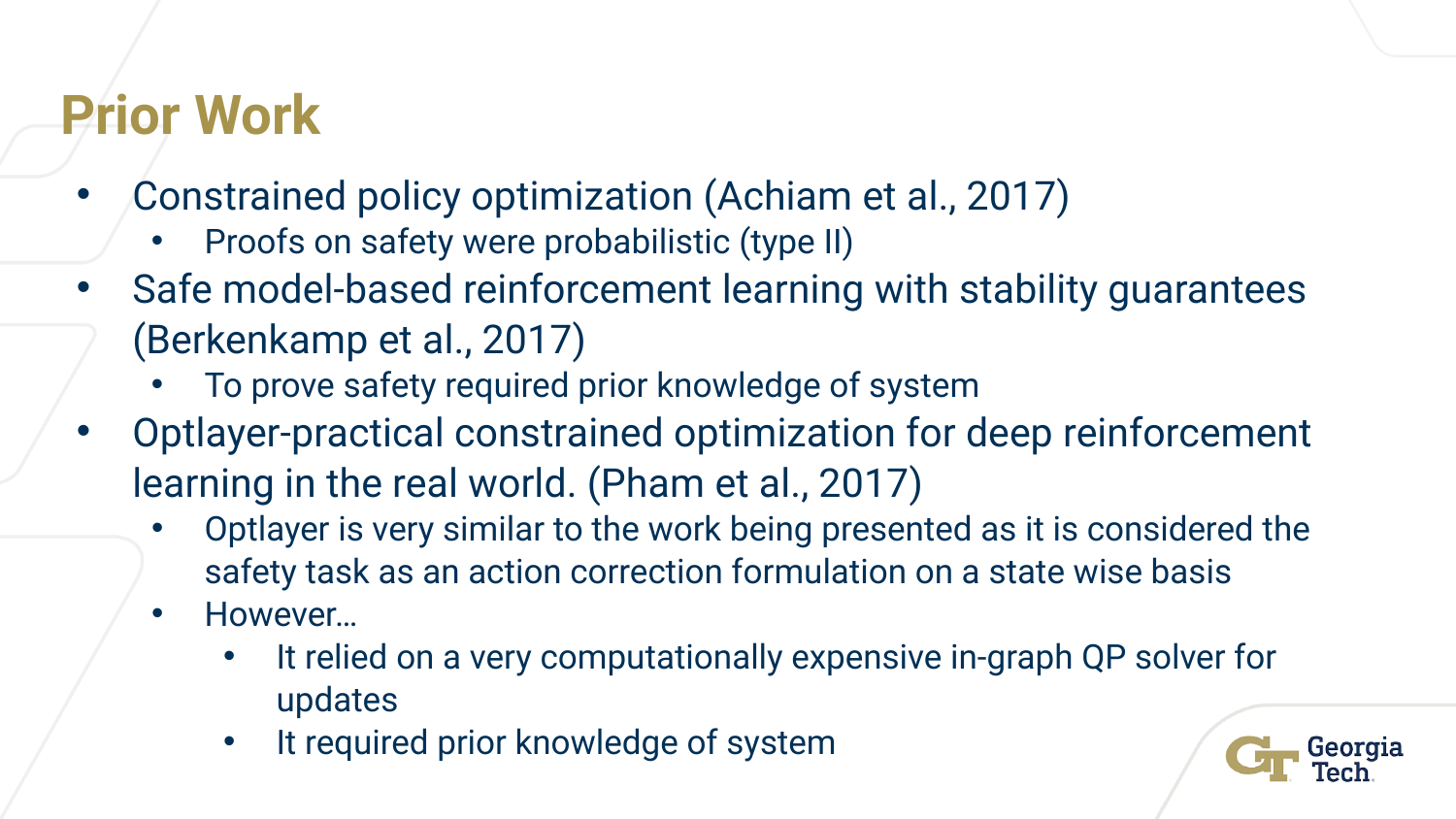

# Prior Work
Constrained policy optimization (Achiam et al., 2017)
Proofs on safety were probabilistic (type II)
Safe model-based reinforcement learning with stability guarantees (Berkenkamp et al., 2017)
To prove safety required prior knowledge of system
Optlayer-practical constrained optimization for deep reinforcement learning in the real world. (Pham et al., 2017)
Optlayer is very similar to the work being presented as it is considered the safety task as an action correction formulation on a state wise basis
However…
It relied on a very computationally expensive in-graph QP solver for updates
It required prior knowledge of system